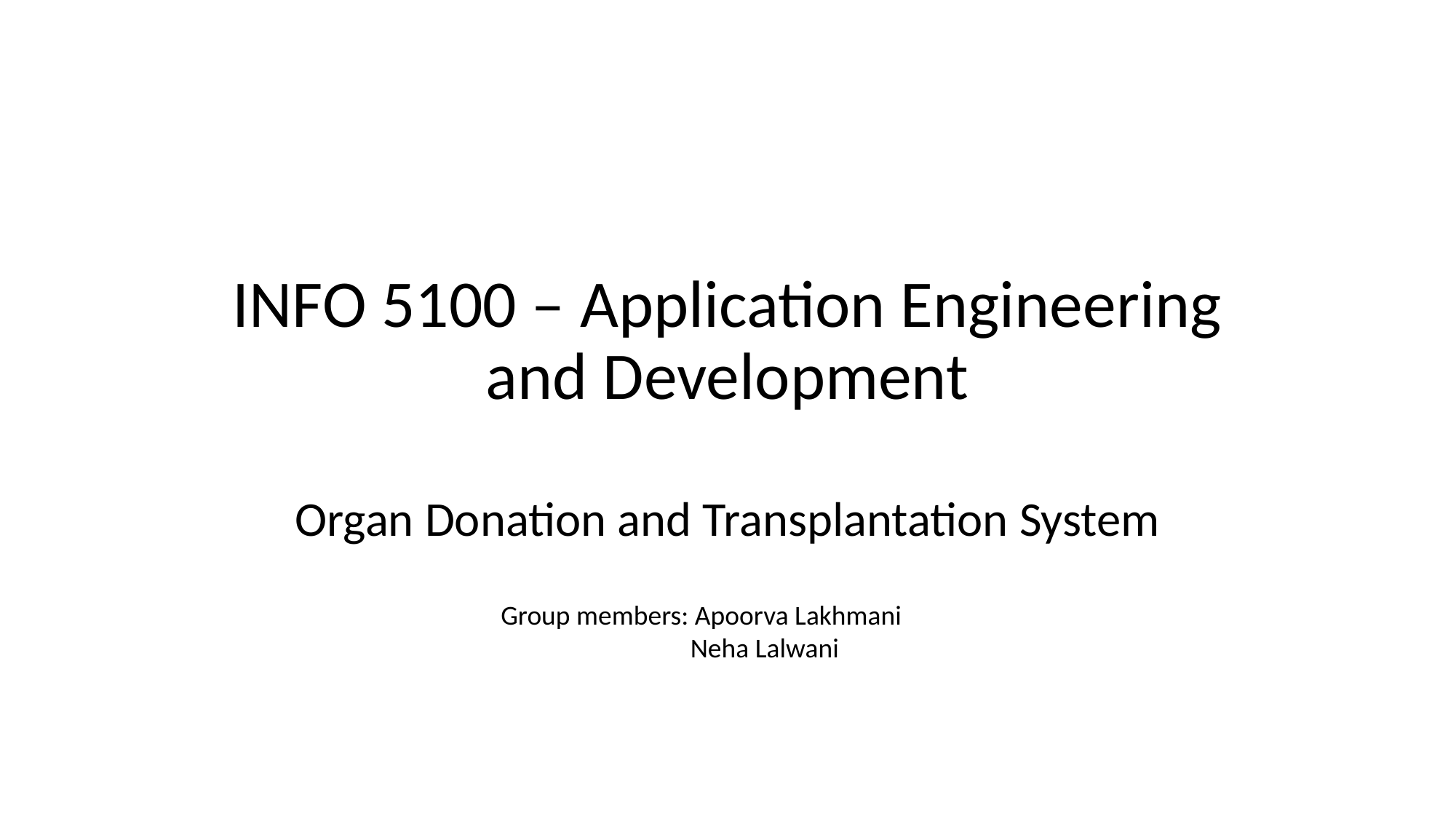

# INFO 5100 – Application Engineering and Development

Organ Donation and Transplantation System

Group members: Apoorva Lakhmani
	             Neha Lalwani